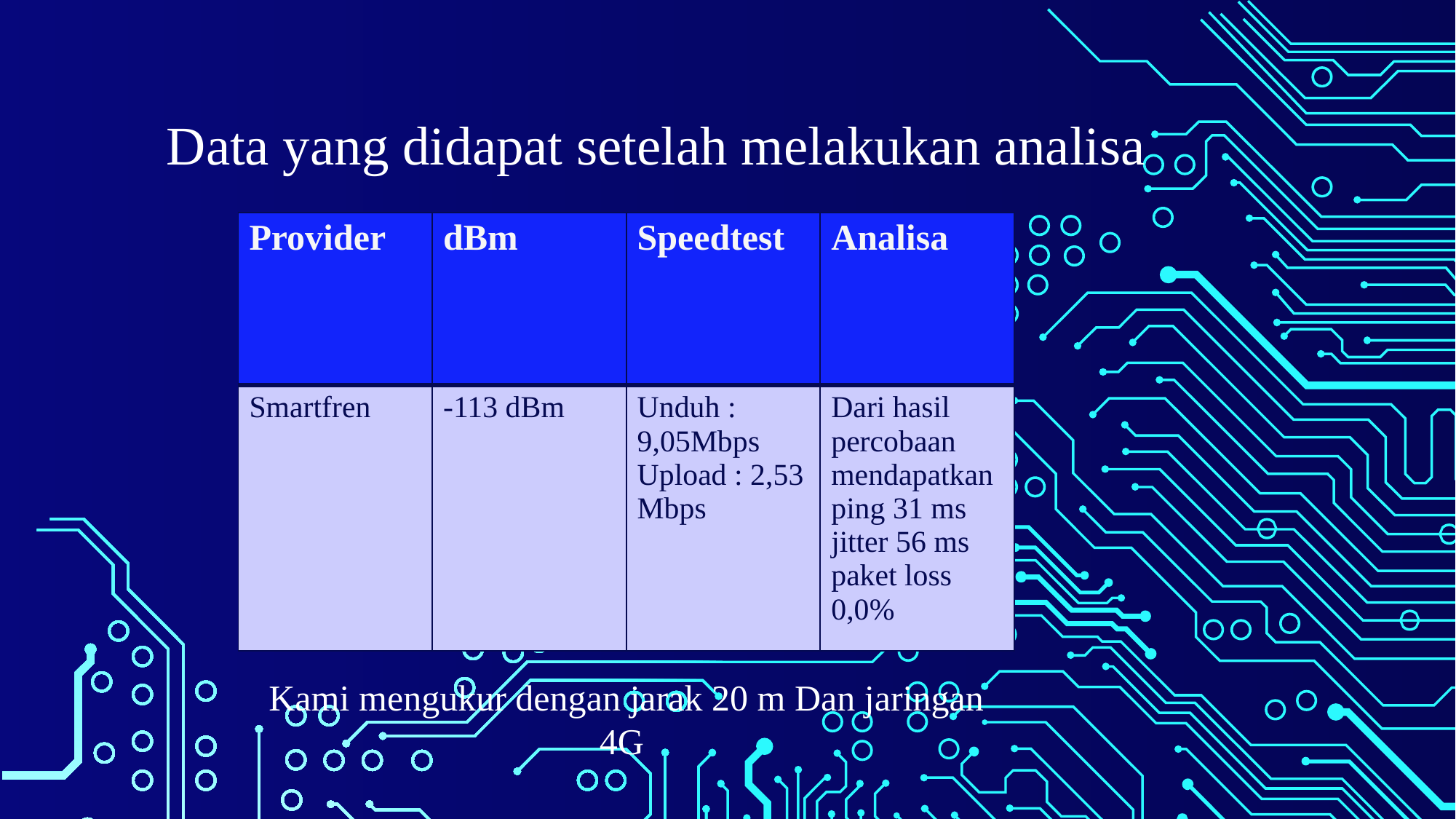

Data yang didapat setelah melakukan analisa
| Provider | dBm | Speedtest | Analisa |
| --- | --- | --- | --- |
| Smartfren | -113 dBm | Unduh : 9,05Mbps Upload : 2,53 Mbps | Dari hasil percobaan mendapatkan ping 31 ms jitter 56 ms paket loss 0,0% |
Kami mengukur dengan jarak 20 m Dan jaringan 4G